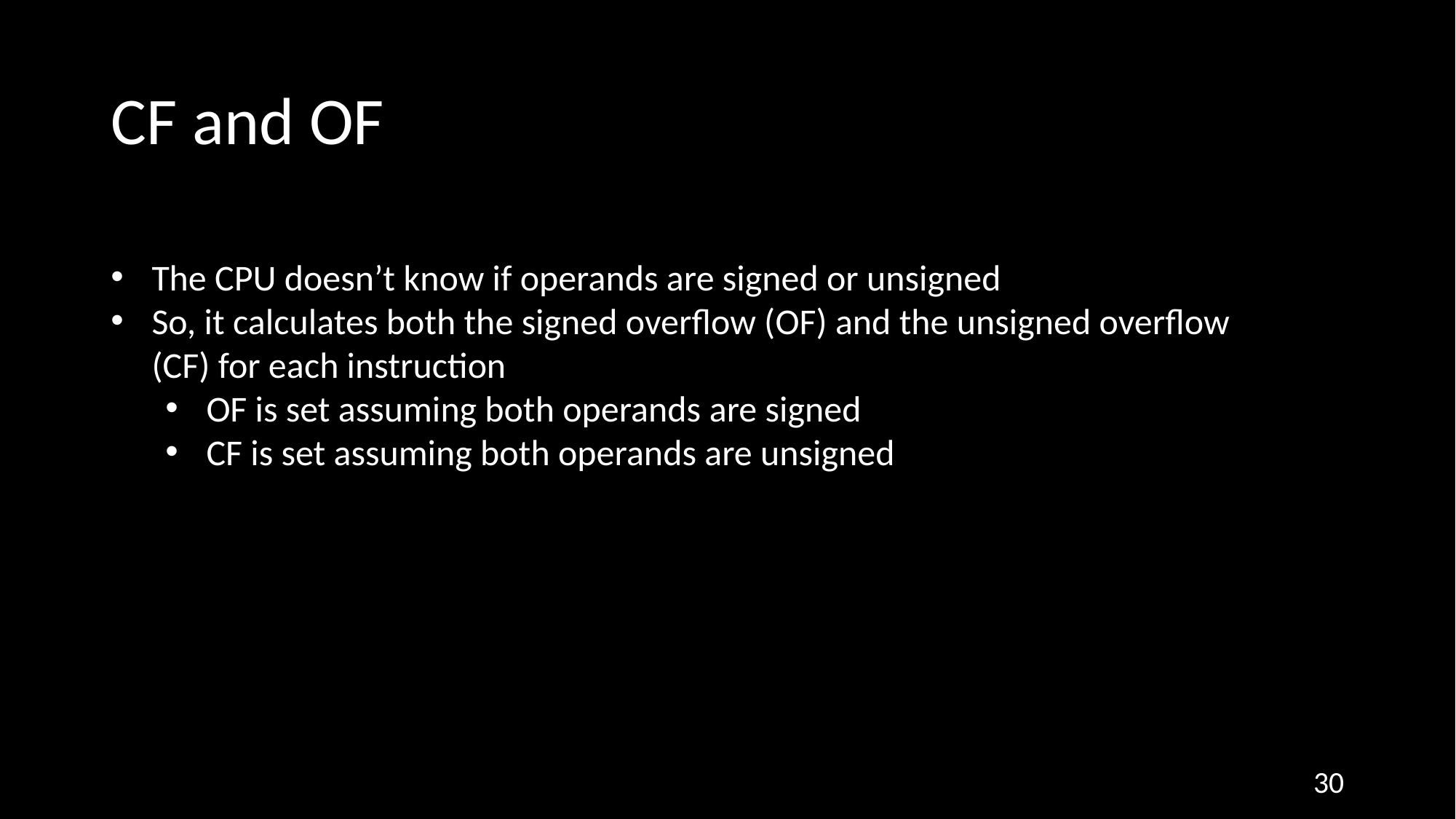

# CF and OF
The CPU doesn’t know if operands are signed or unsigned
So, it calculates both the signed overflow (OF) and the unsigned overflow (CF) for each instruction
OF is set assuming both operands are signed
CF is set assuming both operands are unsigned
30